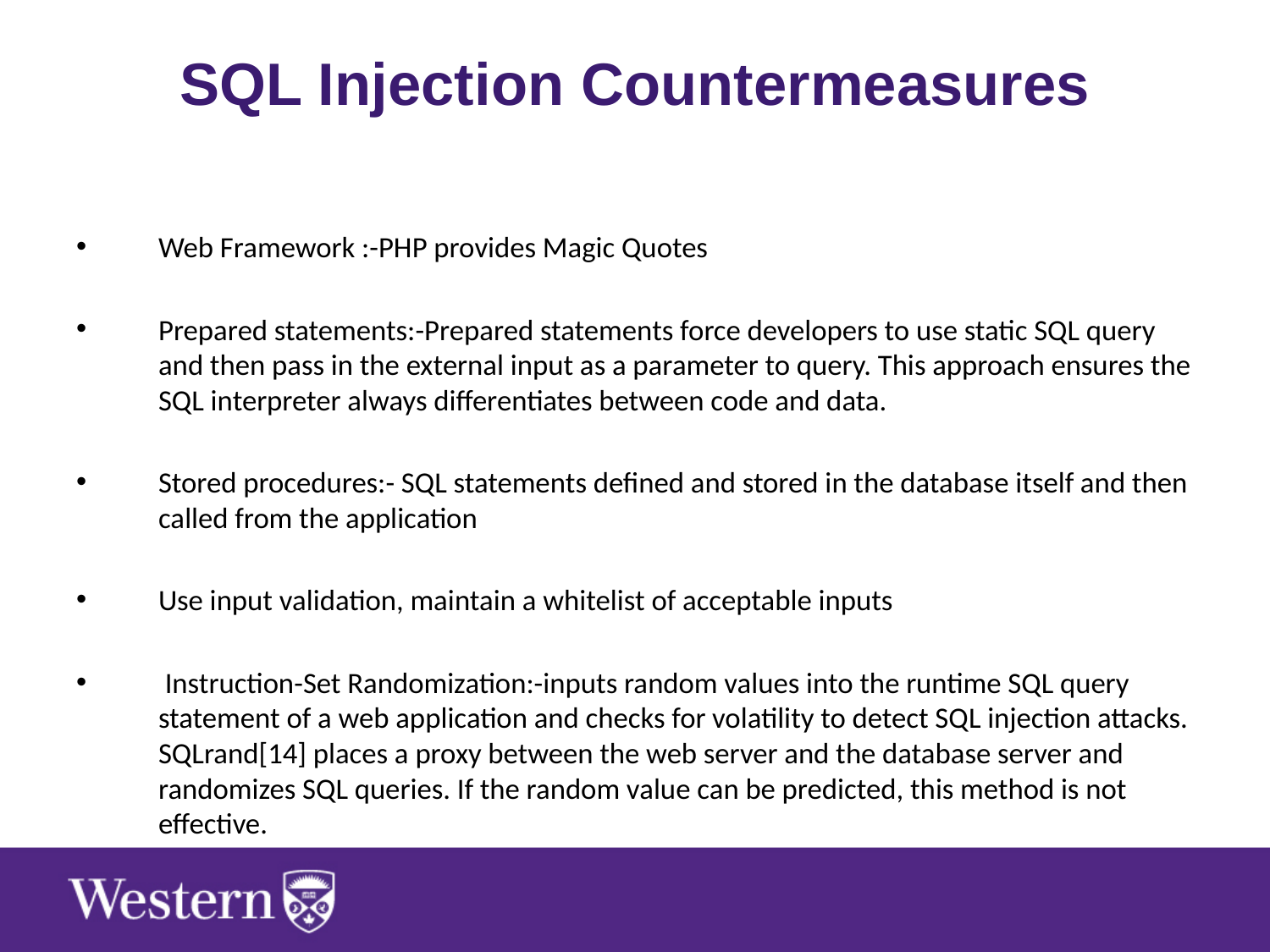

# SQL Injection Countermeasures
Web Framework :-PHP provides Magic Quotes

Prepared statements:-Prepared statements force developers to use static SQL query and then pass in the external input as a parameter to query. This approach ensures the SQL interpreter always differentiates between code and data.

Stored procedures:- SQL statements defined and stored in the database itself and then called from the application

Use input validation, maintain a whitelist of acceptable inputs

 Instruction-Set Randomization:-inputs random values into the runtime SQL query statement of a web application and checks for volatility to detect SQL injection attacks. SQLrand[14] places a proxy between the web server and the database server and randomizes SQL queries. If the random value can be predicted, this method is not effective.